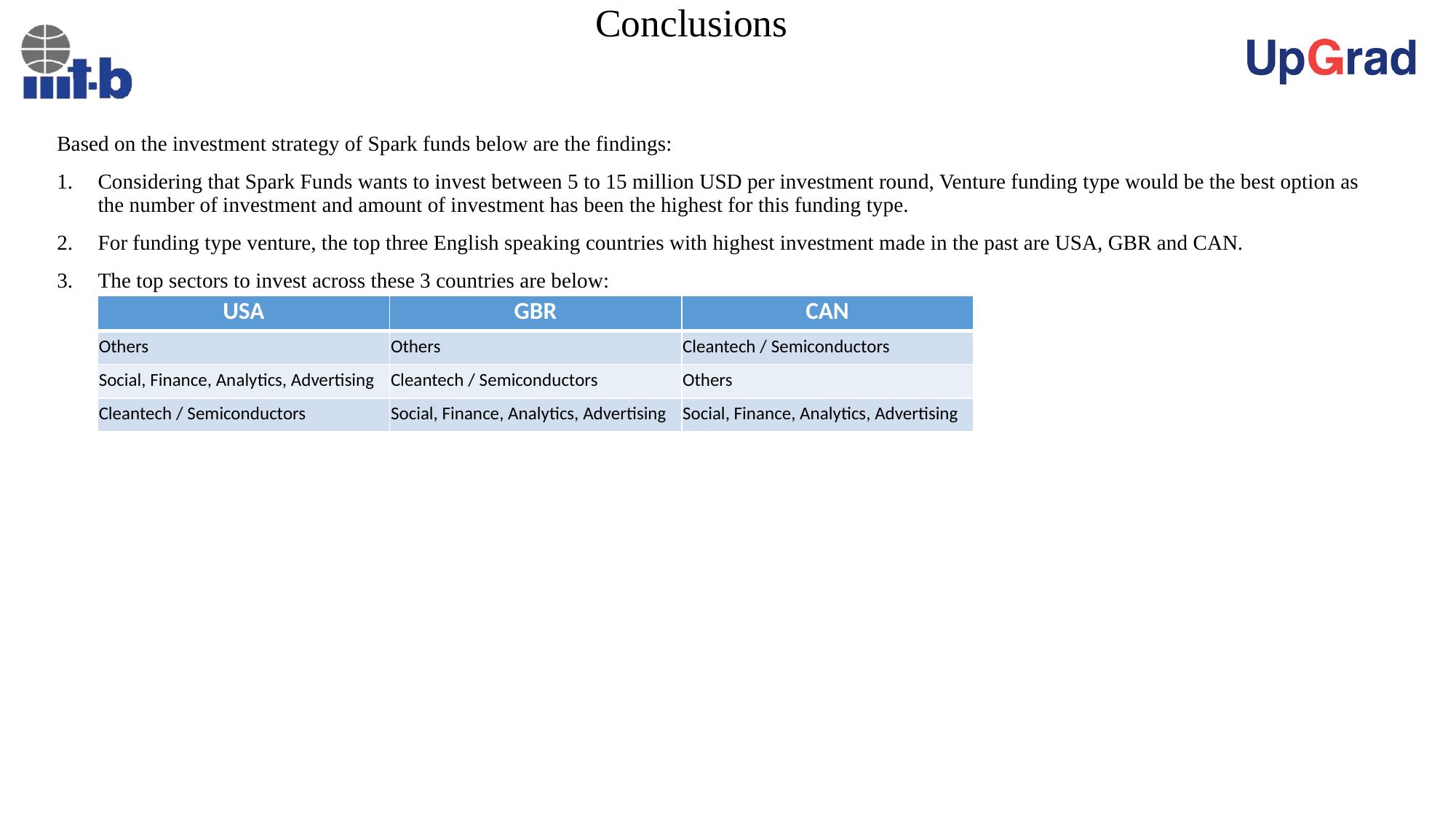

Conclusions
Based on the investment strategy of Spark funds below are the findings:
Considering that Spark Funds wants to invest between 5 to 15 million USD per investment round, Venture funding type would be the best option as the number of investment and amount of investment has been the highest for this funding type.
For funding type venture, the top three English speaking countries with highest investment made in the past are USA, GBR and CAN.
The top sectors to invest across these 3 countries are below:

| USA | GBR | CAN |
| --- | --- | --- |
| Others | Others | Cleantech / Semiconductors |
| Social, Finance, Analytics, Advertising | Cleantech / Semiconductors | Others |
| Cleantech / Semiconductors | Social, Finance, Analytics, Advertising | Social, Finance, Analytics, Advertising |